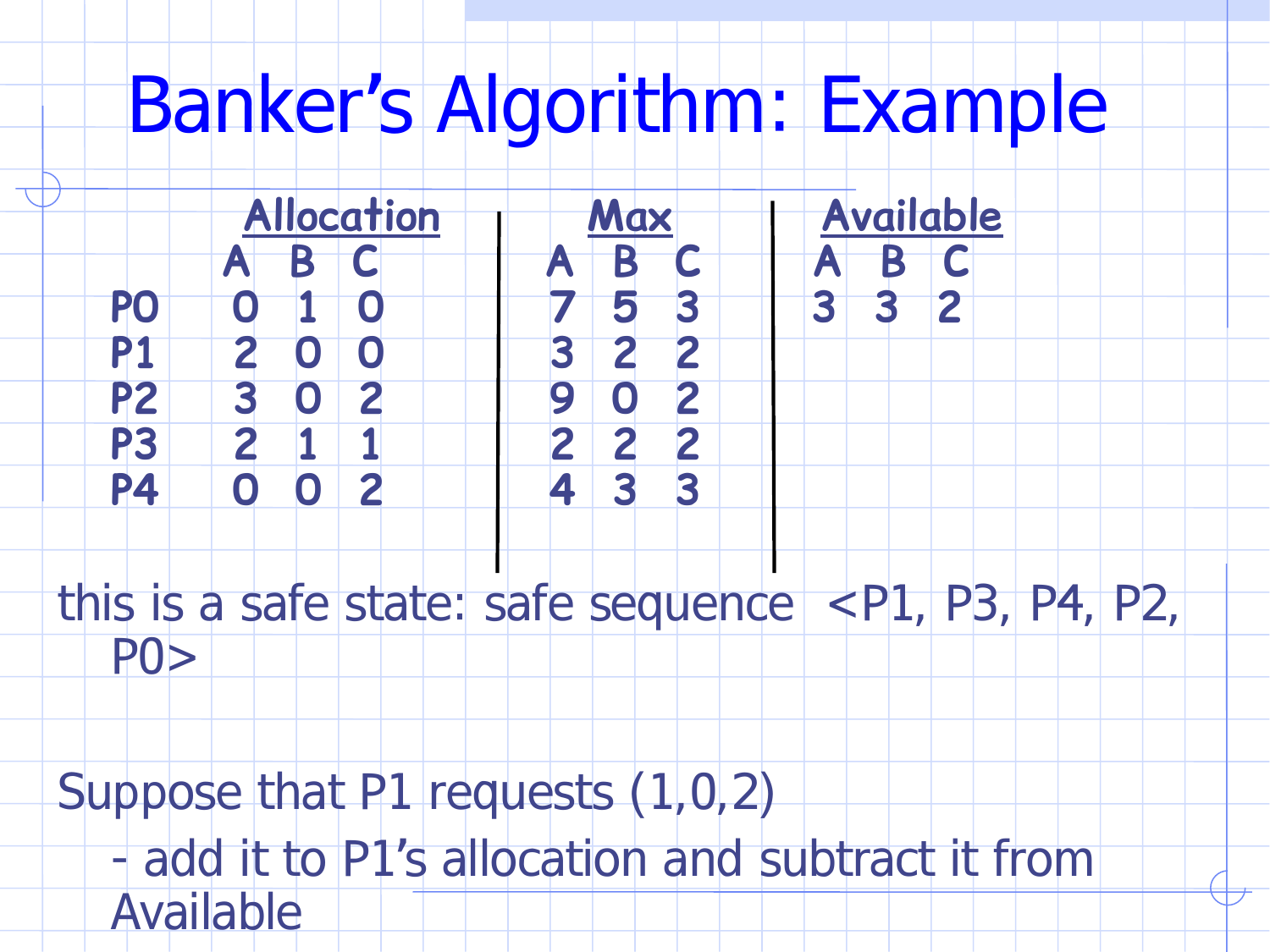

# Banker’s Algorithm: Example
          Allocation        Max        Available
      A  B  C         A  B  C      A  B  C
P0    0  1  0         7  5  3      3  3  2
P1    2  0  0         3  2  2
P2    3  0  2         9  0  2
P3    2  1  1         2  2  2
P4    0  0  2         4  3  3
this is a safe state: safe sequence  <P1, P3, P4, P2, P0>

Suppose that P1 requests (1,0,2)
	- add it to P1’s allocation and subtract it from Available